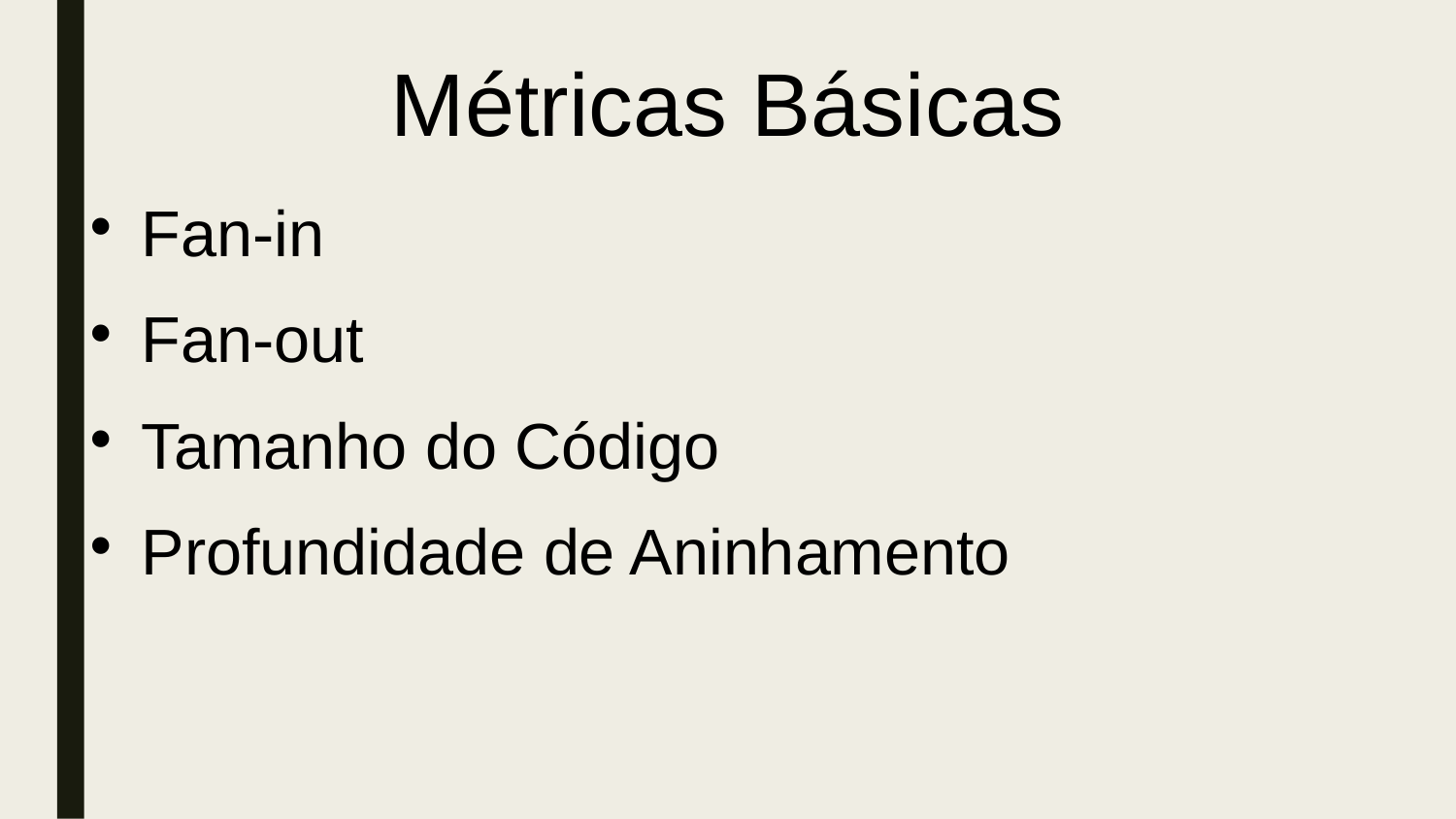

# Métricas Básicas
Fan-in
Fan-out
Tamanho do Código
Profundidade de Aninhamento